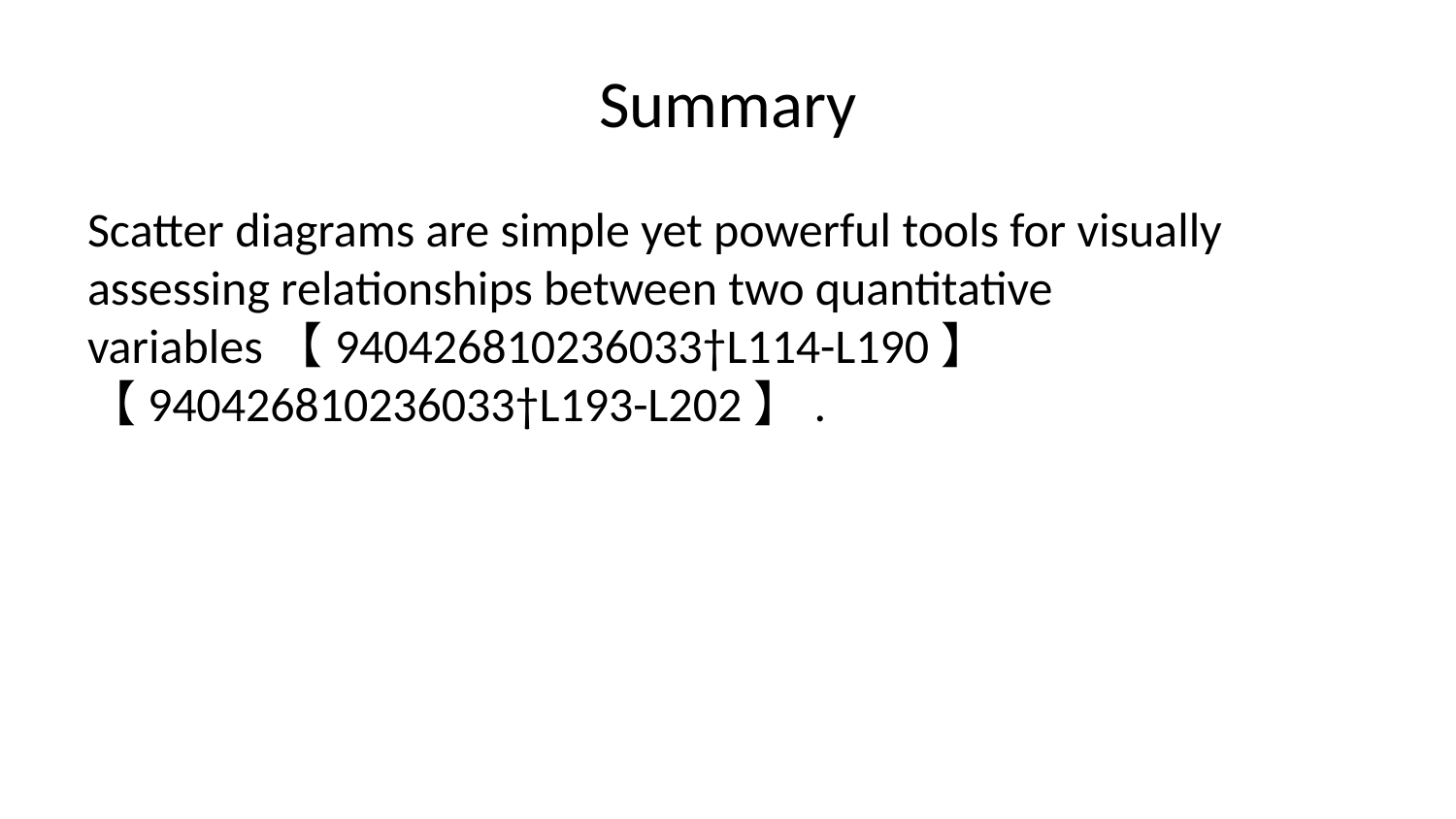

# Summary
Scatter diagrams are simple yet powerful tools for visually assessing relationships between two quantitative variables【940426810236033†L114-L190】【940426810236033†L193-L202】.